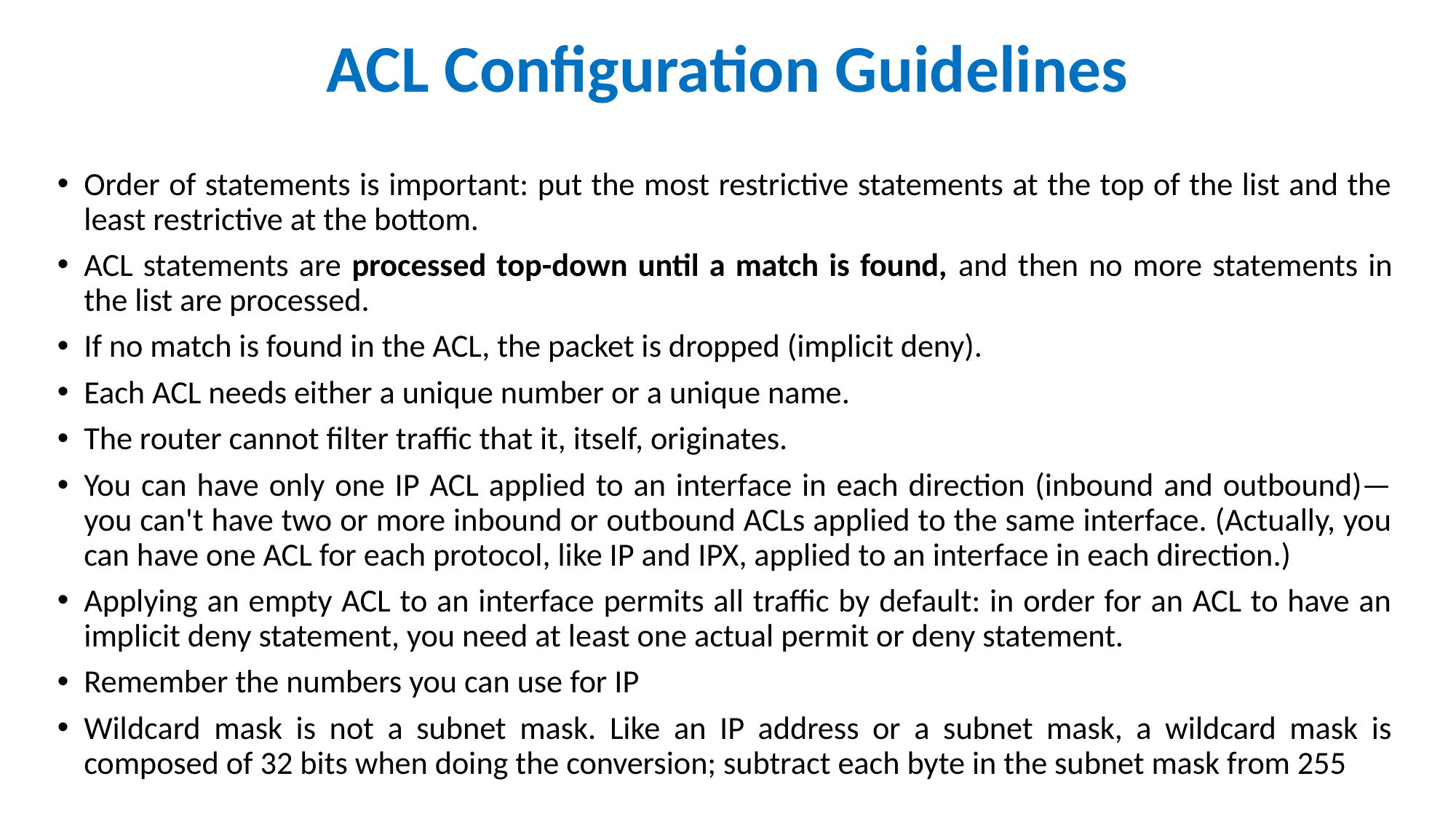

# ACL Configuration Guidelines
Order of statements is important: put the most restrictive statements at the top of the list and the least restrictive at the bottom.
ACL statements are processed top-down until a match is found, and then no more statements in the list are processed.
If no match is found in the ACL, the packet is dropped (implicit deny).
Each ACL needs either a unique number or a unique name.
The router cannot filter traffic that it, itself, originates.
You can have only one IP ACL applied to an interface in each direction (inbound and outbound)—you can't have two or more inbound or outbound ACLs applied to the same interface. (Actually, you can have one ACL for each protocol, like IP and IPX, applied to an interface in each direction.)
Applying an empty ACL to an interface permits all traffic by default: in order for an ACL to have an implicit deny statement, you need at least one actual permit or deny statement.
Remember the numbers you can use for IP
Wildcard mask is not a subnet mask. Like an IP address or a subnet mask, a wildcard mask is composed of 32 bits when doing the conversion; subtract each byte in the subnet mask from 255